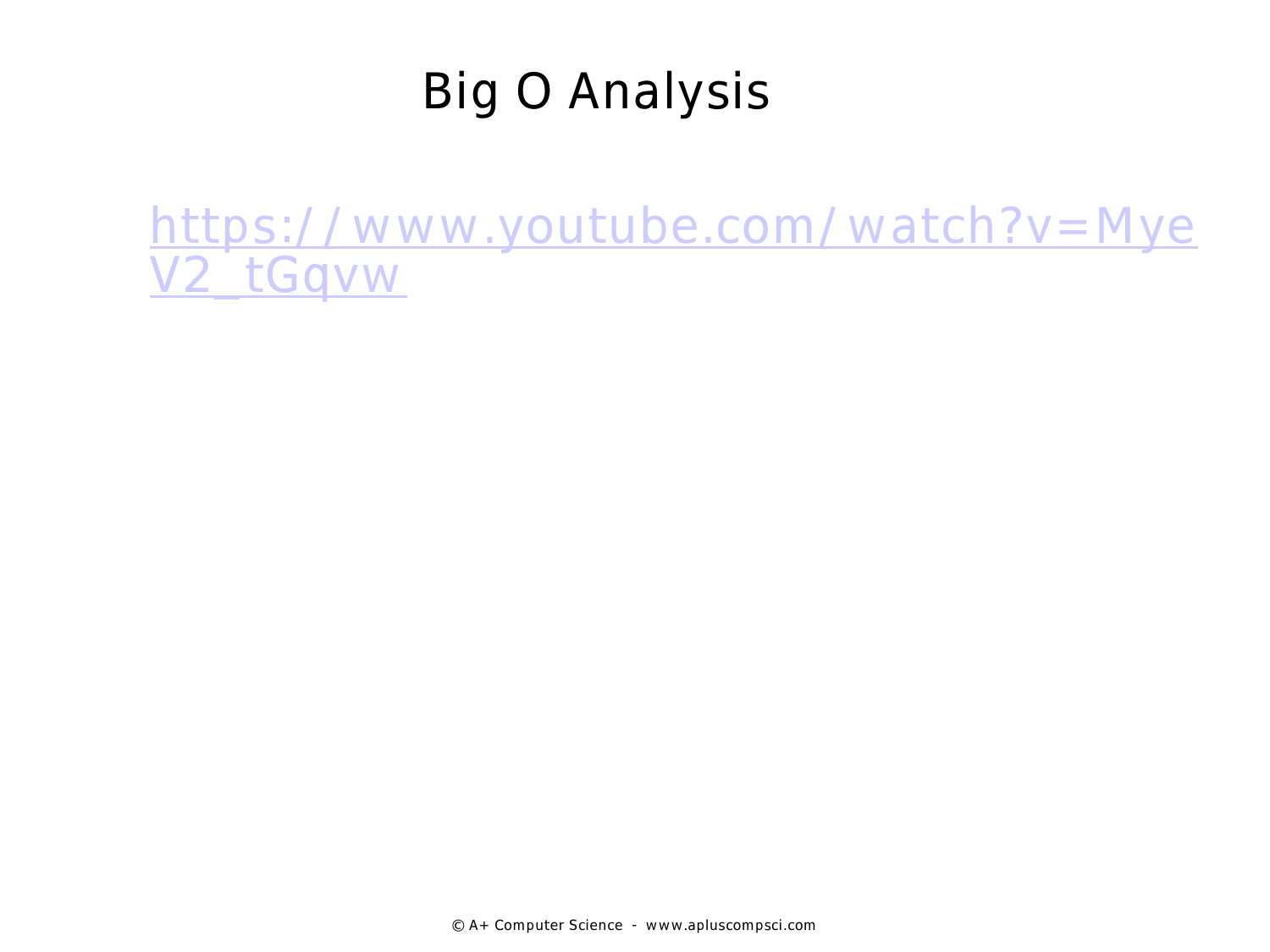

Big O Analysis
https://www.youtube.com/watch?v=MyeV2_tGqvw

© A+ Computer Science  -  www.apluscompsci.com